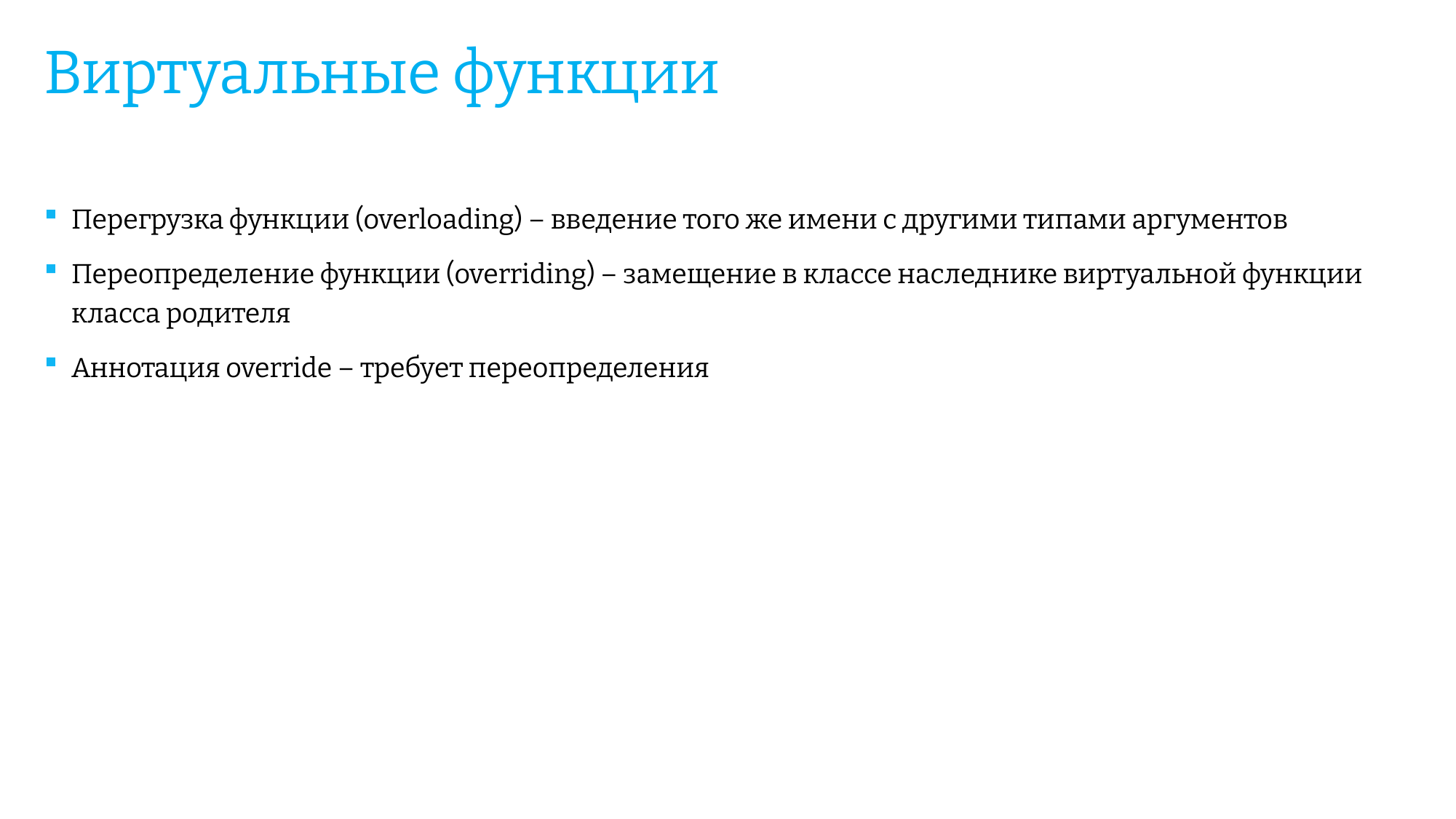

Виртуальные функции

Перегрузка функции (overloading) – введение того же имени с другими типами аргументов
Переопределение функции (overriding) – замещение в классе наследнике виртуальной функции класса родителя
Аннотация override – требует переопределения